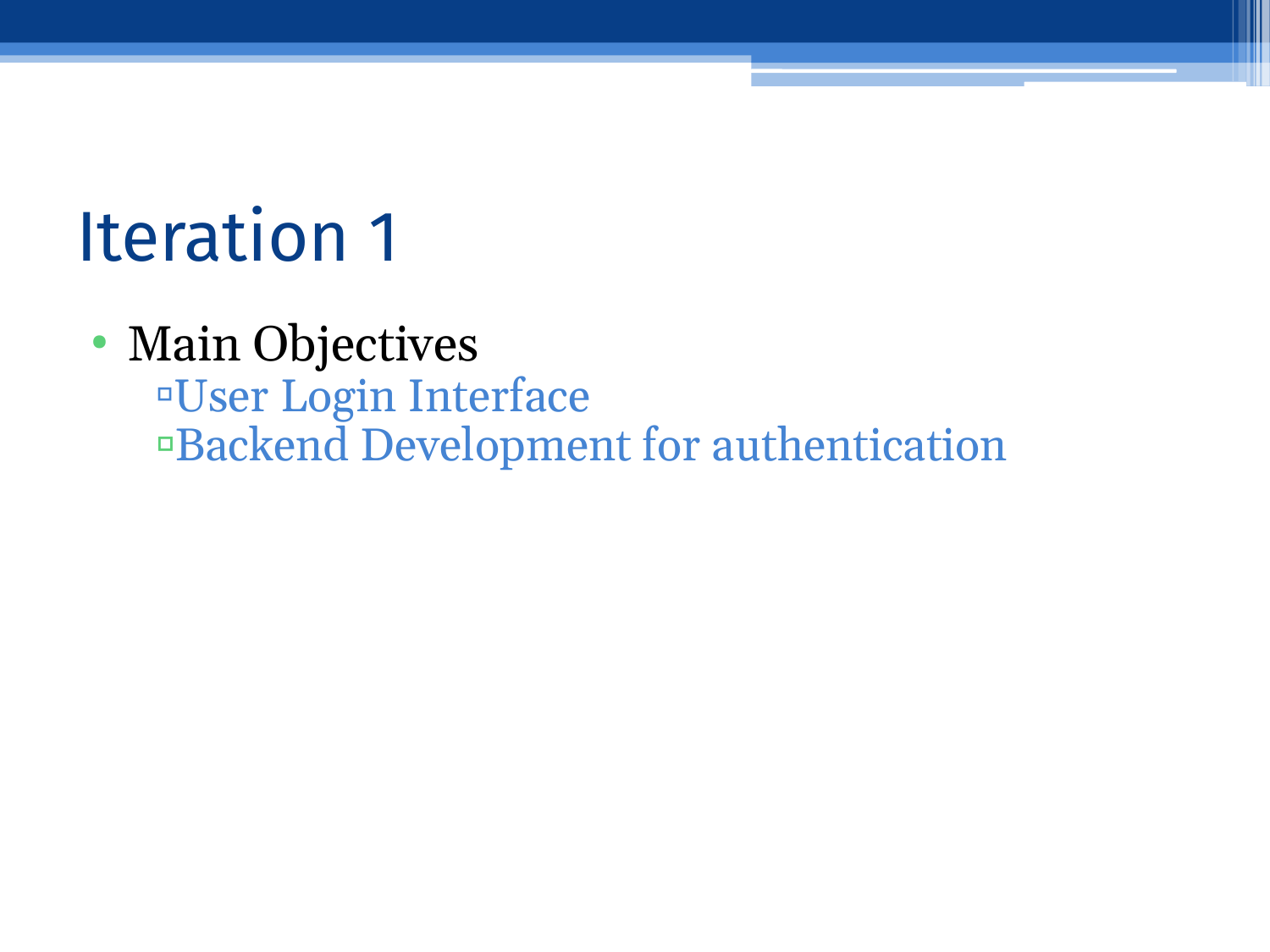

# Iteration 1
Main Objectives
User Login Interface
Backend Development for authentication